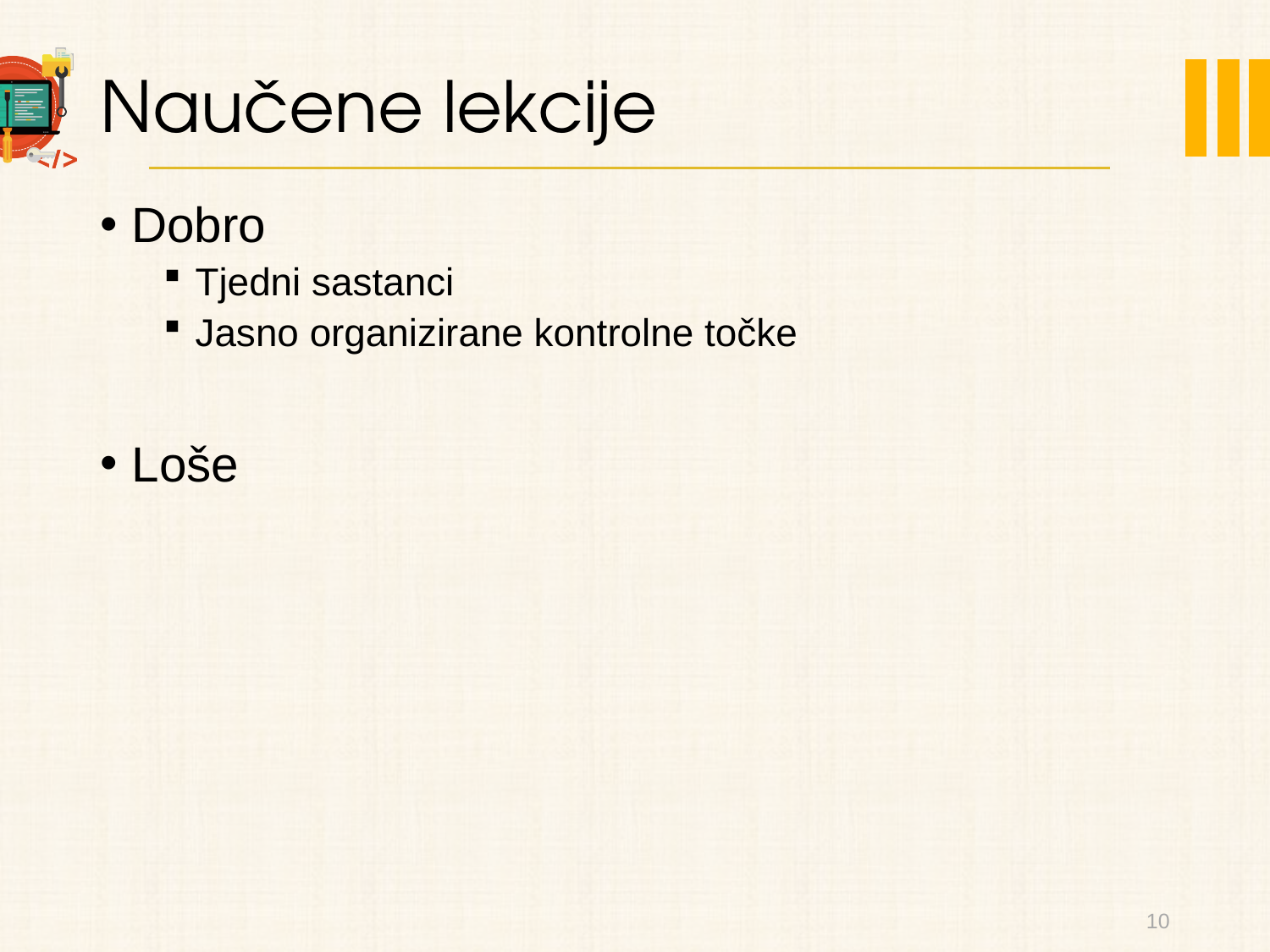

# Naučene lekcije
Dobro
Tjedni sastanci
Jasno organizirane kontrolne točke

Loše

10